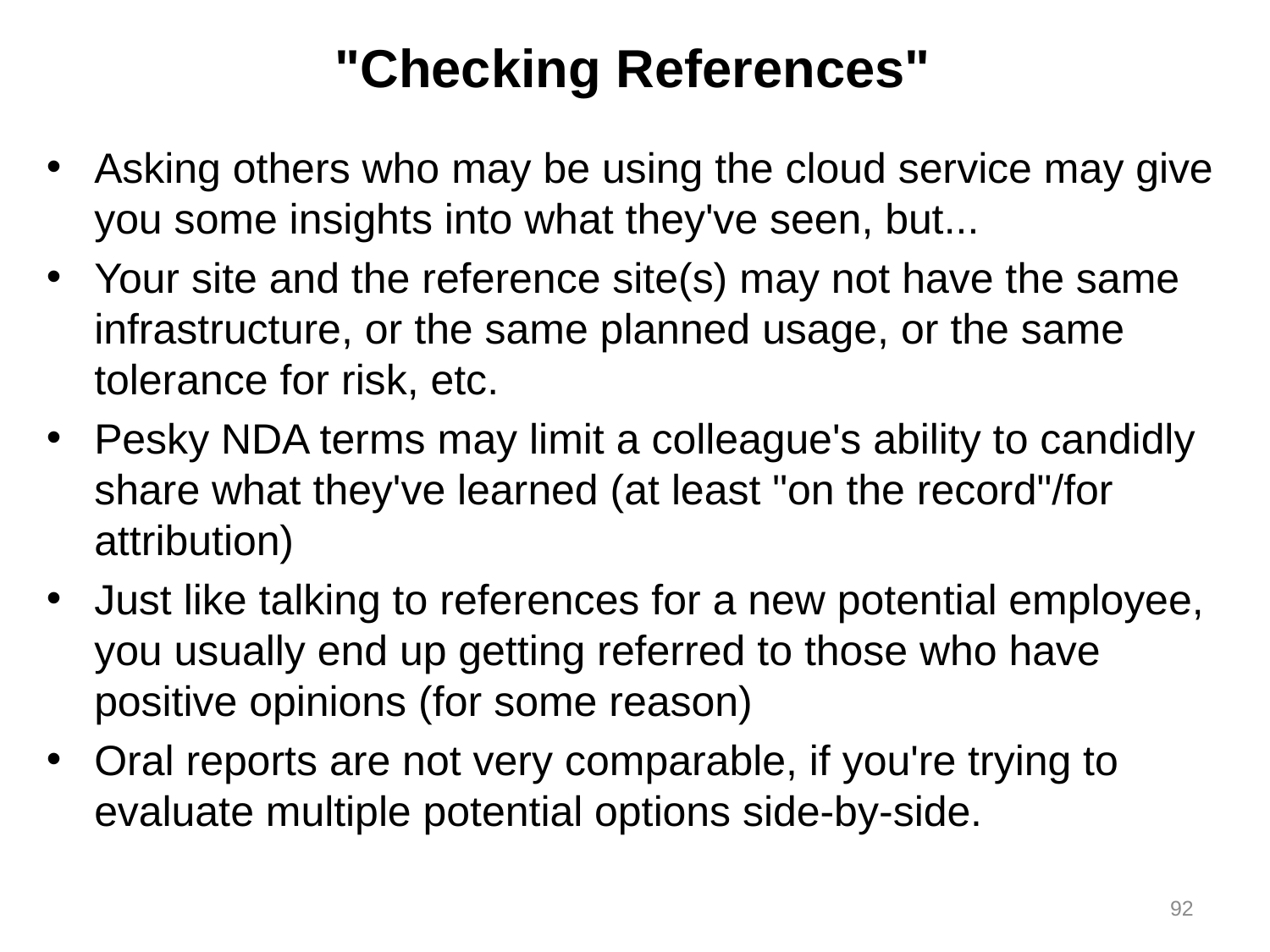

# "Checking References"
Asking others who may be using the cloud service may give you some insights into what they've seen, but...
Your site and the reference site(s) may not have the same infrastructure, or the same planned usage, or the same tolerance for risk, etc.
Pesky NDA terms may limit a colleague's ability to candidly share what they've learned (at least "on the record"/for attribution)
Just like talking to references for a new potential employee, you usually end up getting referred to those who have positive opinions (for some reason)
Oral reports are not very comparable, if you're trying to evaluate multiple potential options side-by-side.

92